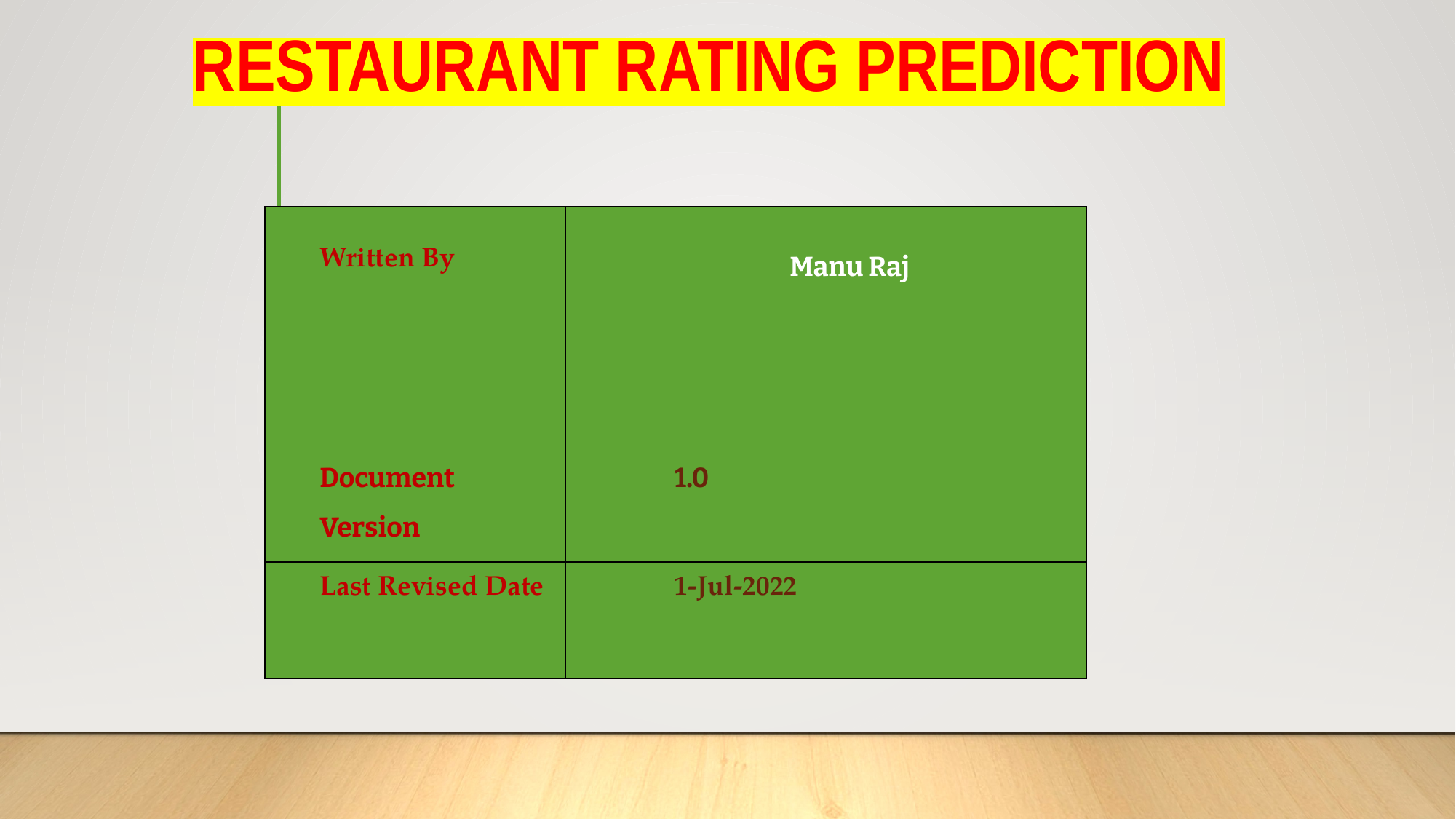

# RESTAURANT RATING PREDICTION
| Written By | Manu Raj |
| --- | --- |
| Document Version | 1.0 |
| Last Revised Date | 1-Jul-2022 |